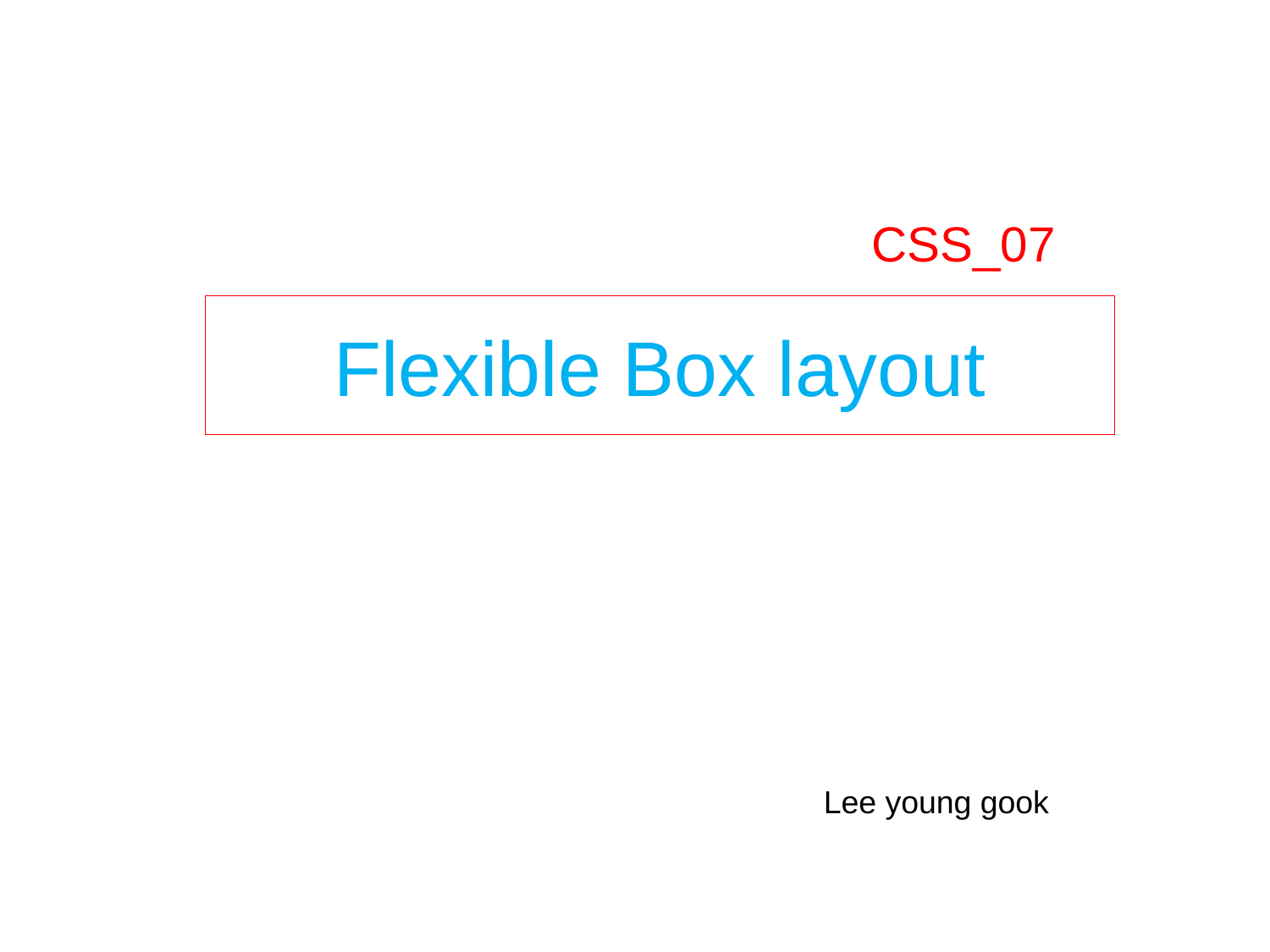

CSS_07
# Flexible Box layout
Lee young gook